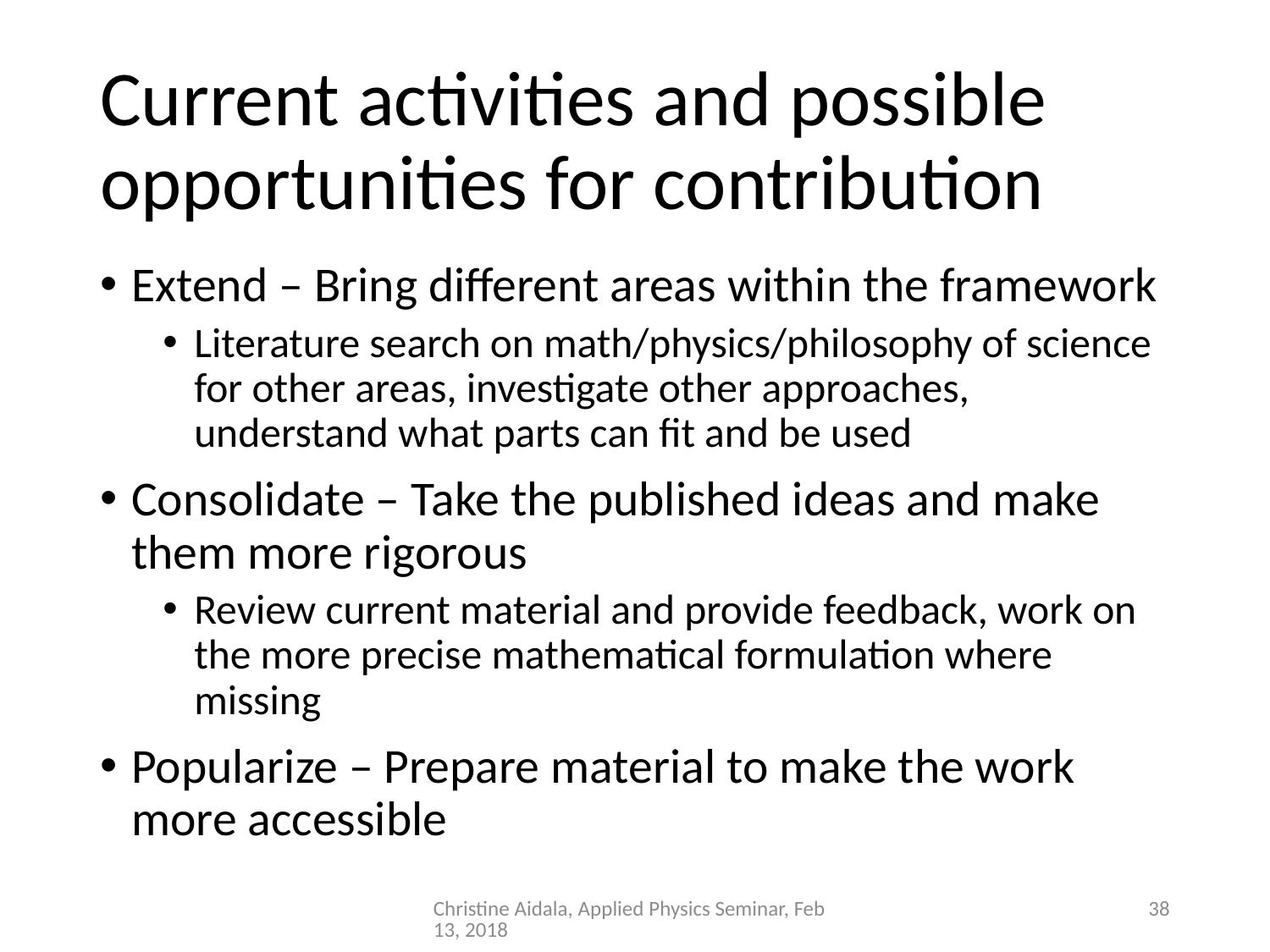

# Current activities and possible opportunities for contribution
Extend – Bring different areas within the framework
Literature search on math/physics/philosophy of science for other areas, investigate other approaches, understand what parts can fit and be used
Consolidate – Take the published ideas and make them more rigorous
Review current material and provide feedback, work on the more precise mathematical formulation where missing
Popularize – Prepare material to make the work more accessible

Christine Aidala, Applied Physics Seminar, Feb 13, 2018
38